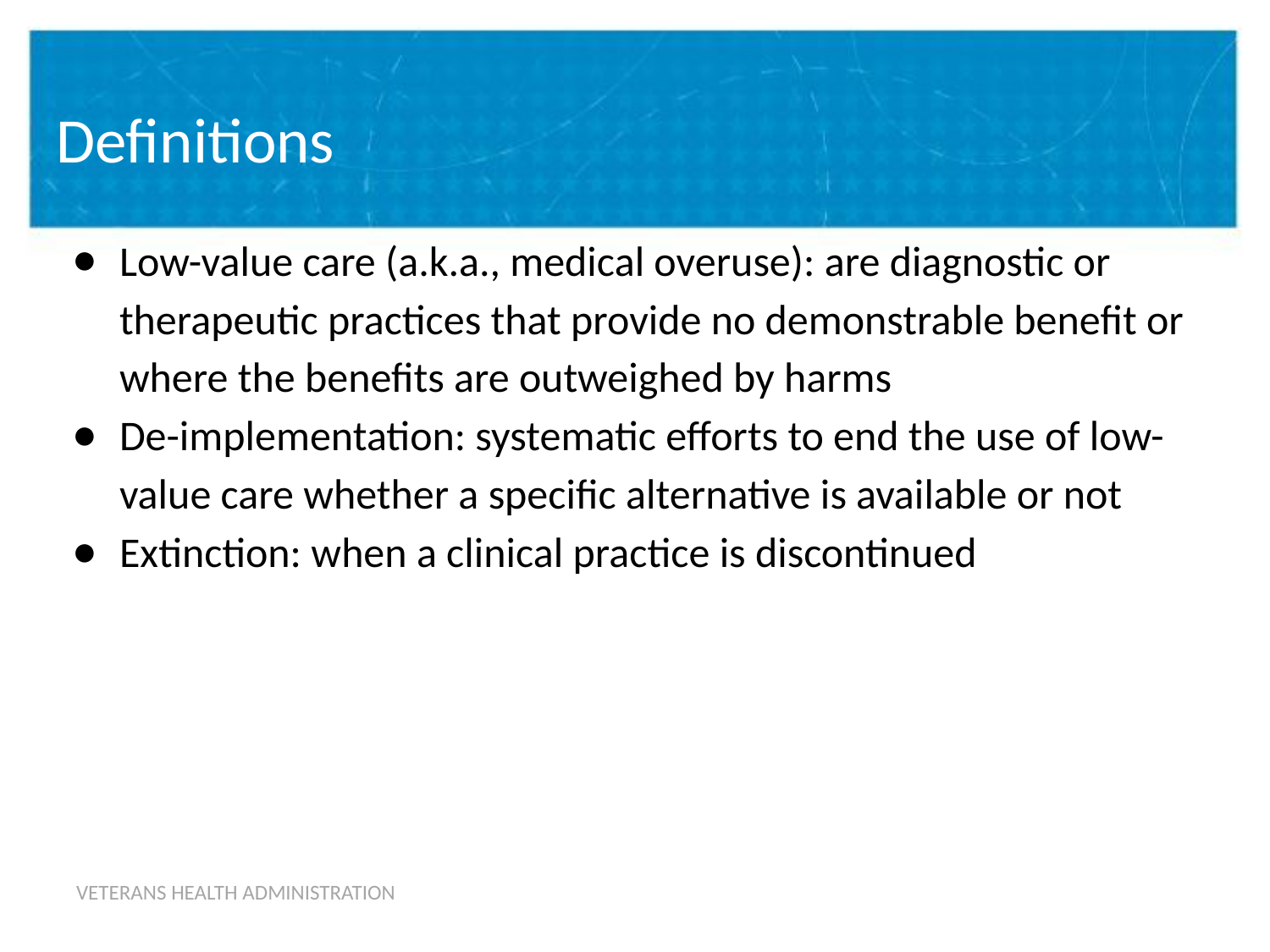

# Definitions
Low-value care (a.k.a., medical overuse): are diagnostic or therapeutic practices that provide no demonstrable benefit or where the benefits are outweighed by harms
De-implementation: systematic efforts to end the use of low-value care whether a specific alternative is available or not
Extinction: when a clinical practice is discontinued